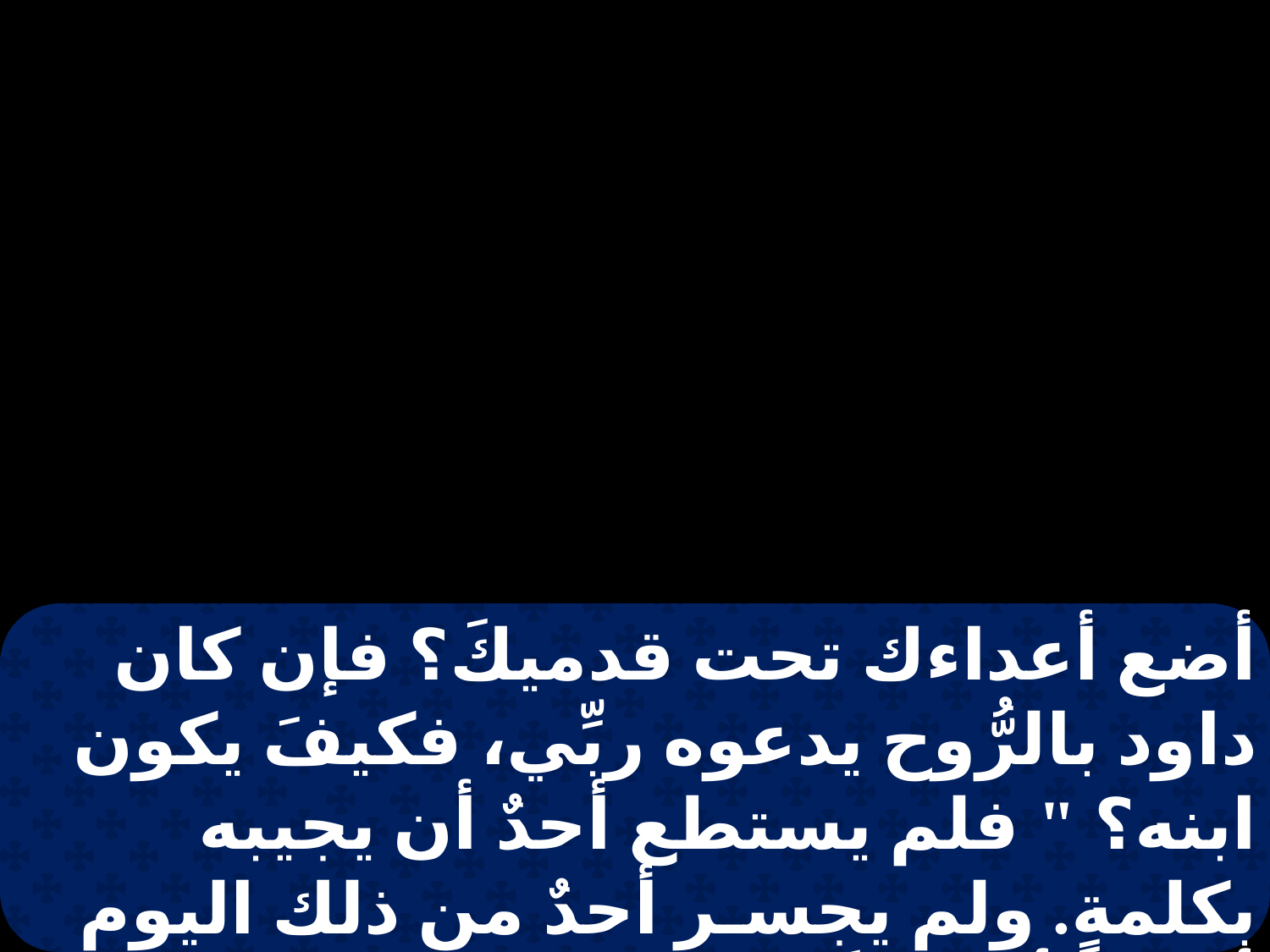

أضع أعداءك تحت قدميكَ؟ فإن كان داود بالرُّوح يدعوه ربِّي، فكيفَ يكون ابنه؟ " فلم يستطع أحدٌ أن يجيبه بكلمةٍ. ولم يجسـر أحدٌ من ذلك اليوم أن يسأله البتَّة.